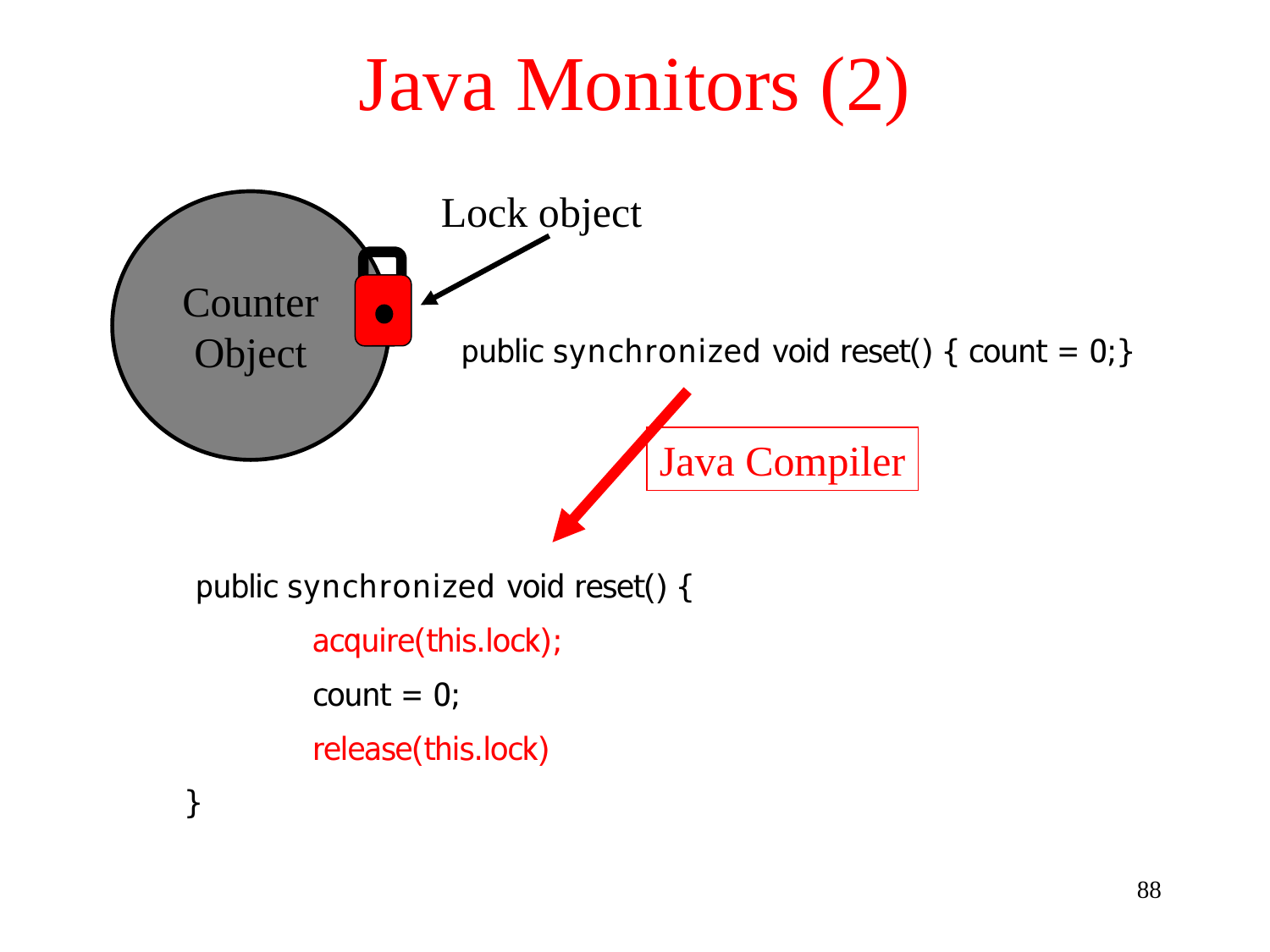

# Java Monitors (2)
Lock object
Counter
Object

 public synchronized void reset() { count = 0;}

Java Compiler
 public synchronized void reset() {
	acquire(this.lock);
	count = 0;
	release(this.lock)
}

88